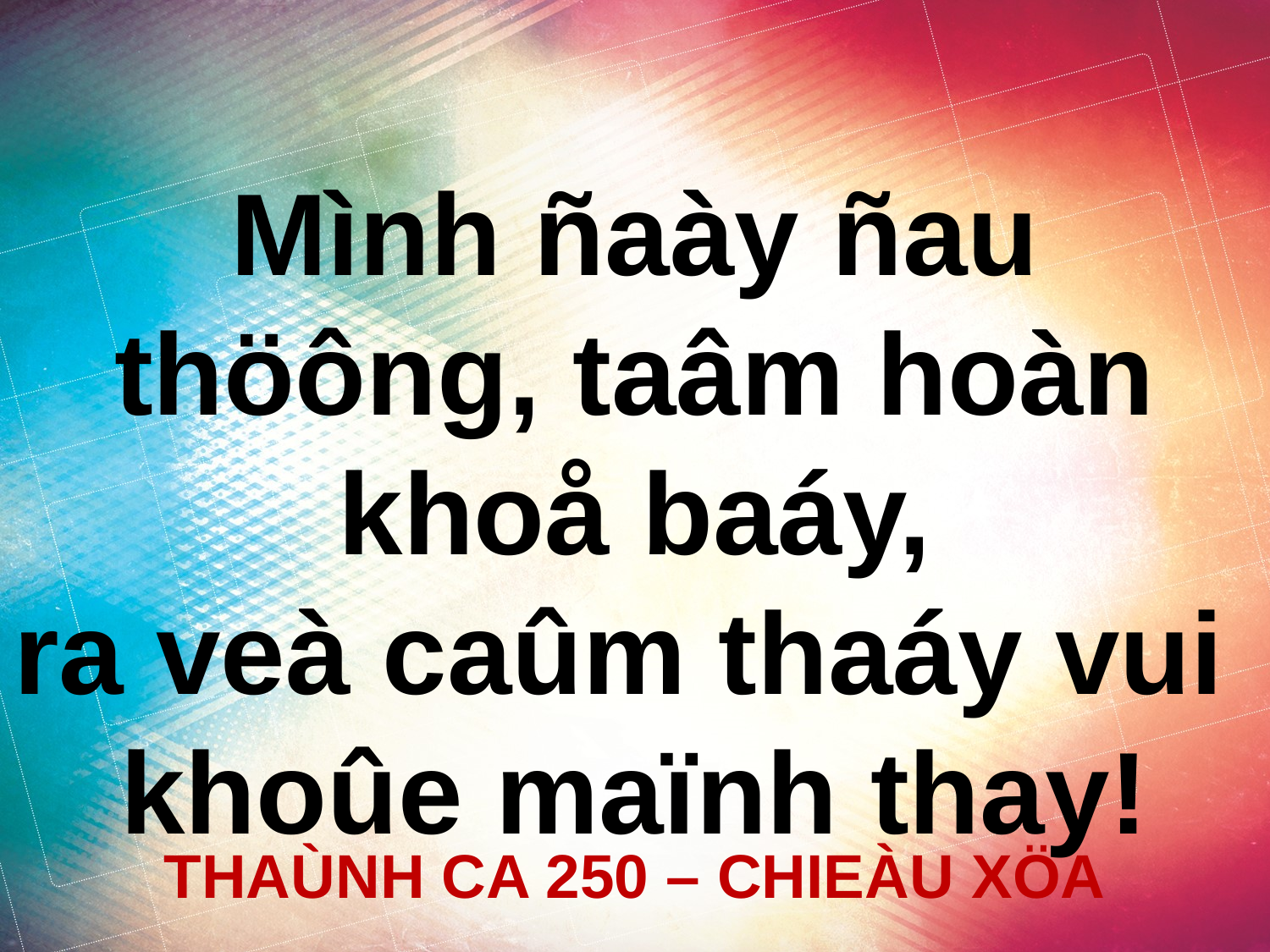

Mình ñaày ñau thöông, taâm hoàn khoå baáy,
ra veà caûm thaáy vui
khoûe maïnh thay!
THAÙNH CA 250 – CHIEÀU XÖA